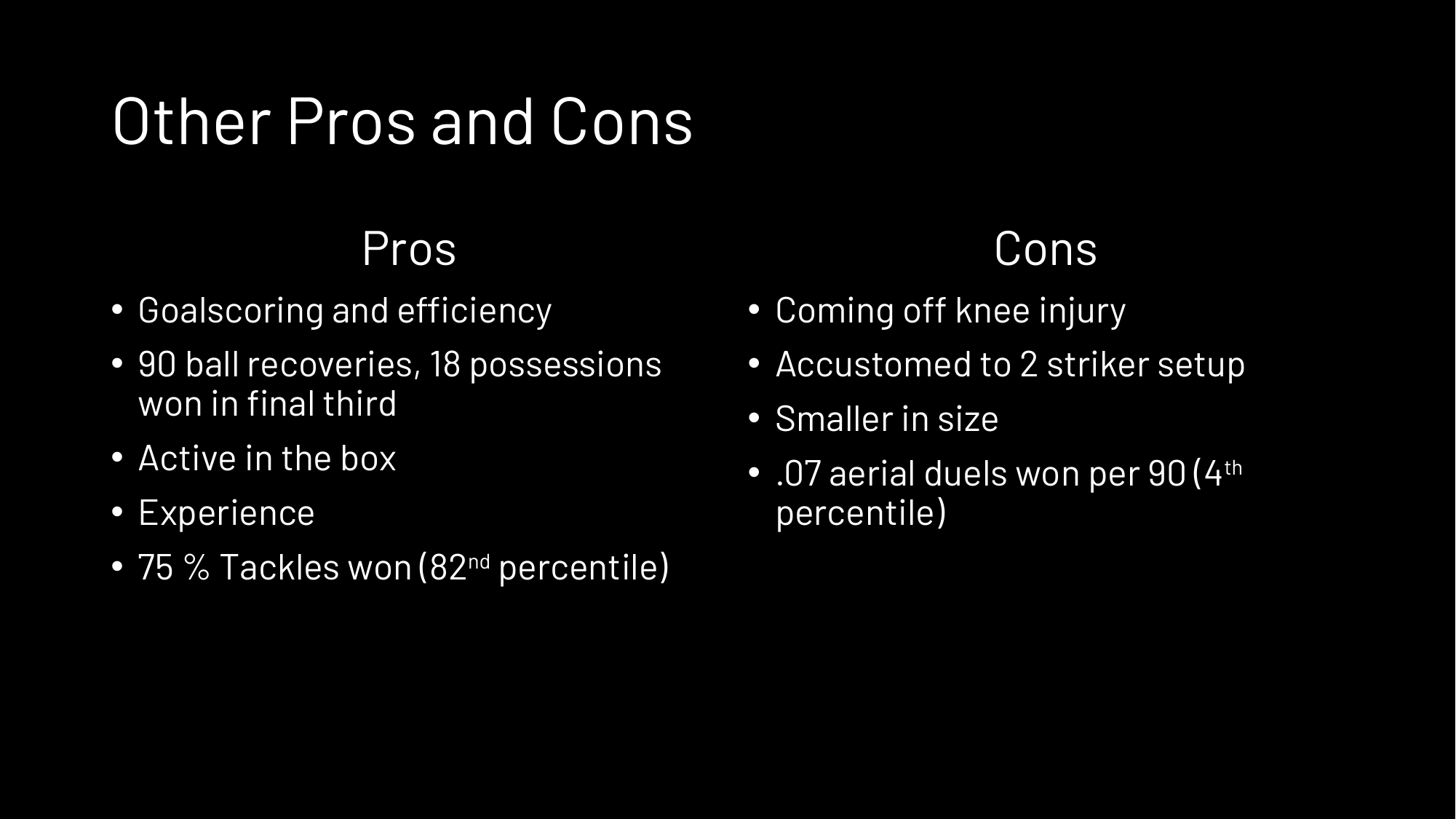

# Other Pros and Cons
Pros
Goalscoring and efficiency
90 ball recoveries, 18 possessions won in final third
Active in the box
Experience
75 % Tackles won (82nd percentile)

Cons
Coming off knee injury
Accustomed to 2 striker setup
Smaller in size
.07 aerial duels won per 90 (4th percentile)